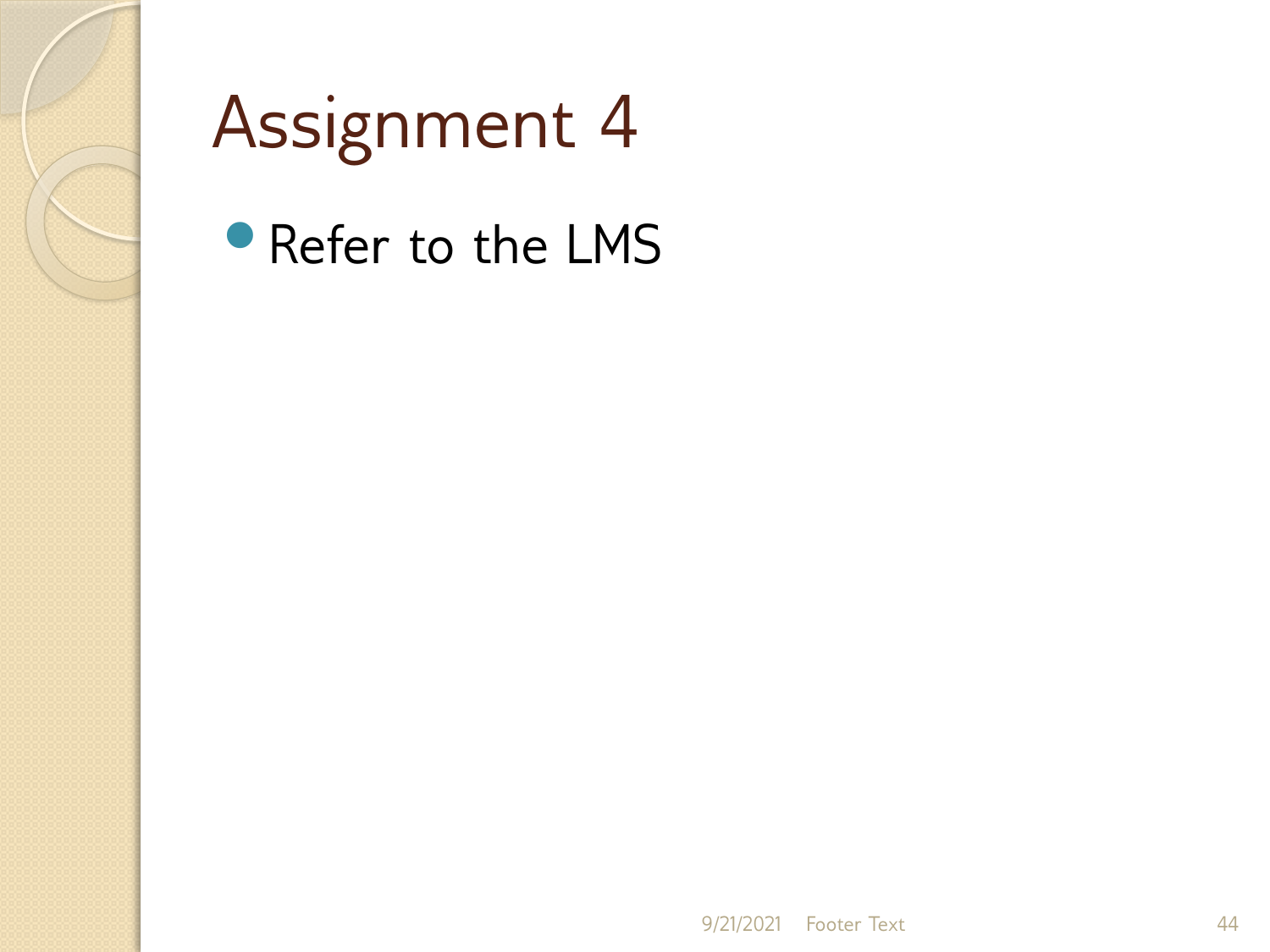

# Assignment 4
Refer to the LMS
9/21/2021
Footer Text
44